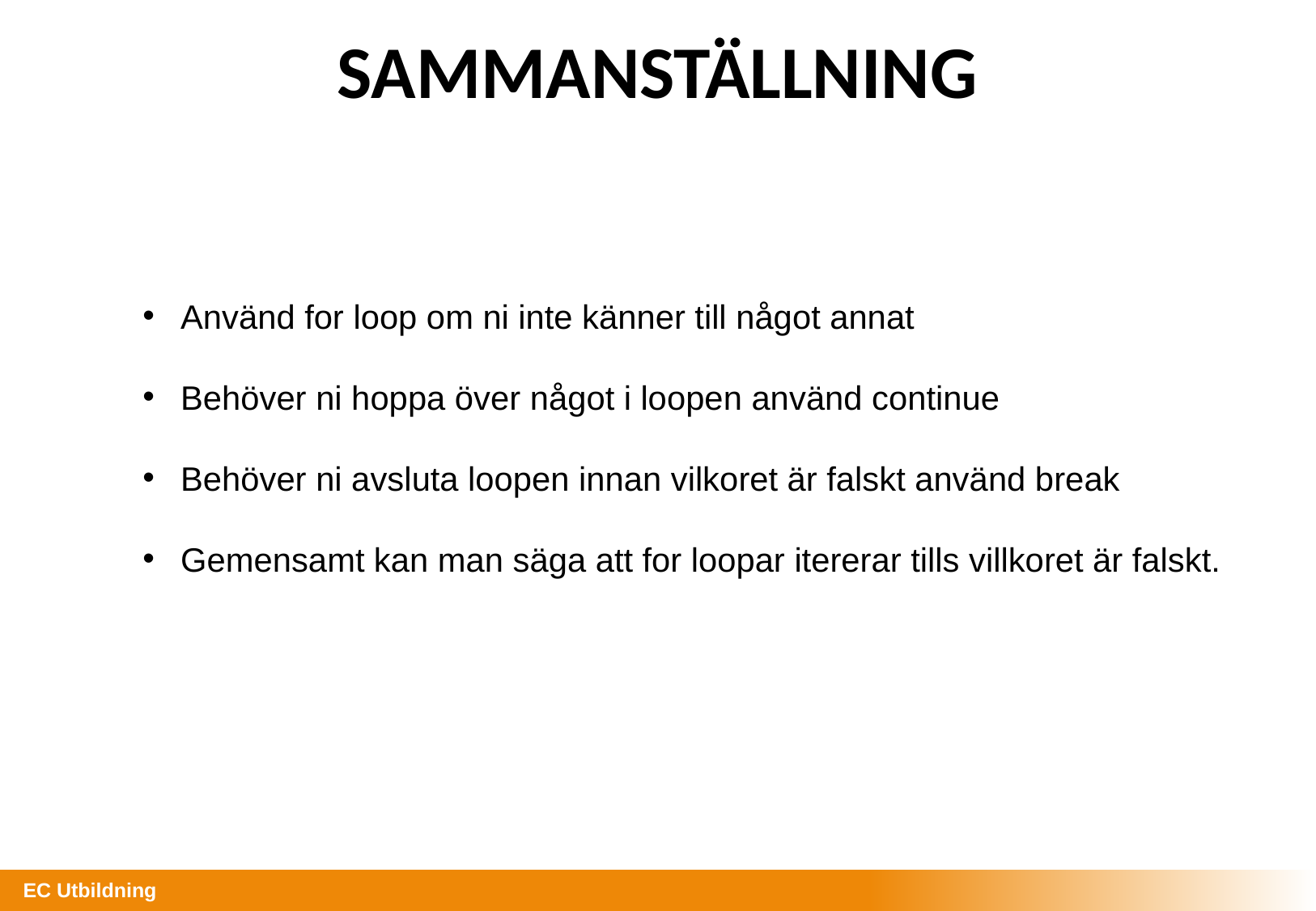

# SAMMANSTÄLLNING
Använd for loop om ni inte känner till något annat

Behöver ni hoppa över något i loopen använd continue

Behöver ni avsluta loopen innan vilkoret är falskt använd break
Gemensamt kan man säga att for loopar itererar tills villkoret är falskt.
EC Utbildning